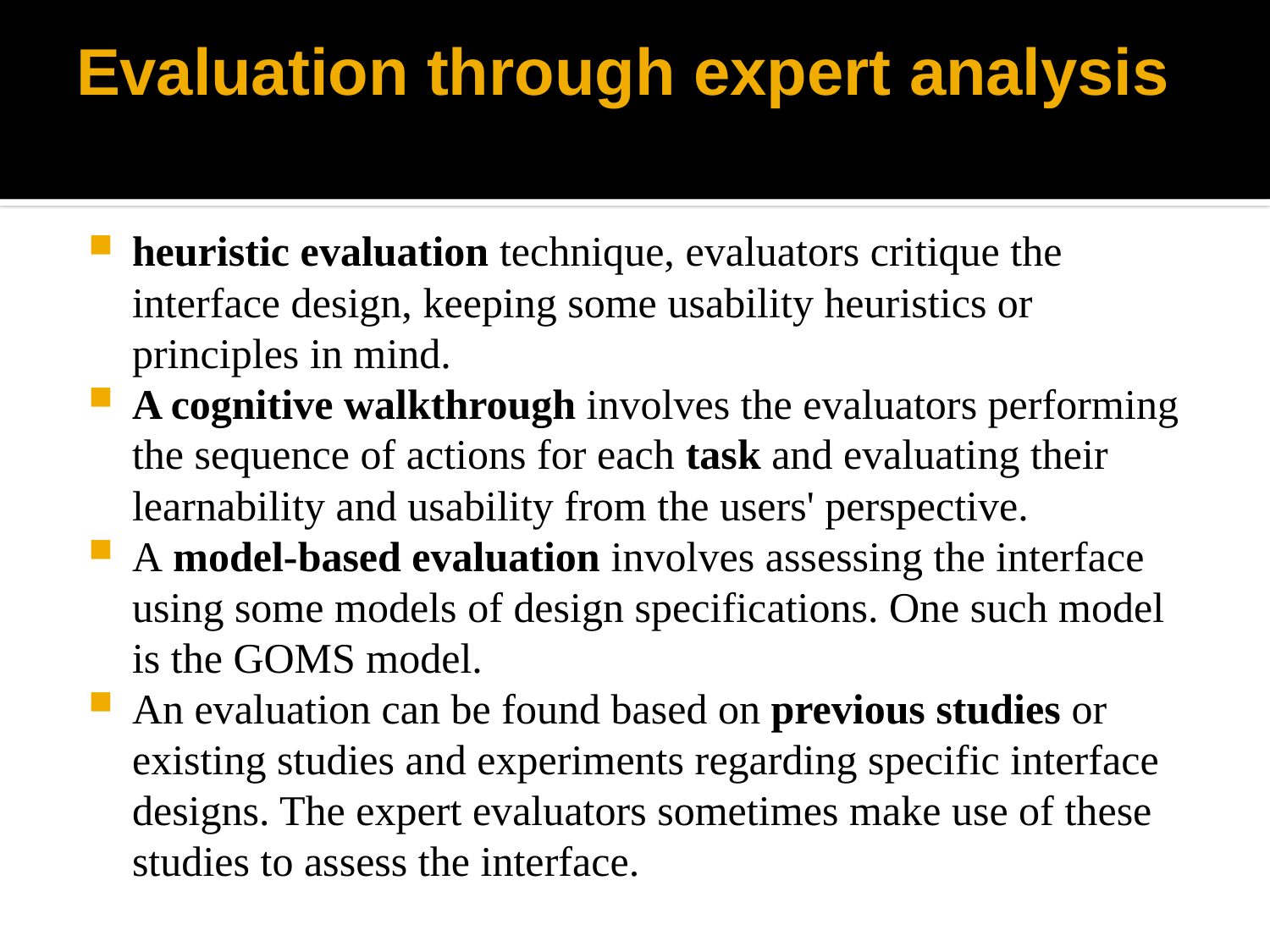

# Evaluation through expert analysis
heuristic evaluation technique, evaluators critique the interface design, keeping some usability heuristics or principles in mind.
A cognitive walkthrough involves the evaluators performing the sequence of actions for each task and evaluating their learnability and usability from the users' perspective.
A model-based evaluation involves assessing the interface using some models of design specifications. One such model is the GOMS model.
An evaluation can be found based on previous studies or existing studies and experiments regarding specific interface designs. The expert evaluators sometimes make use of these studies to assess the interface.